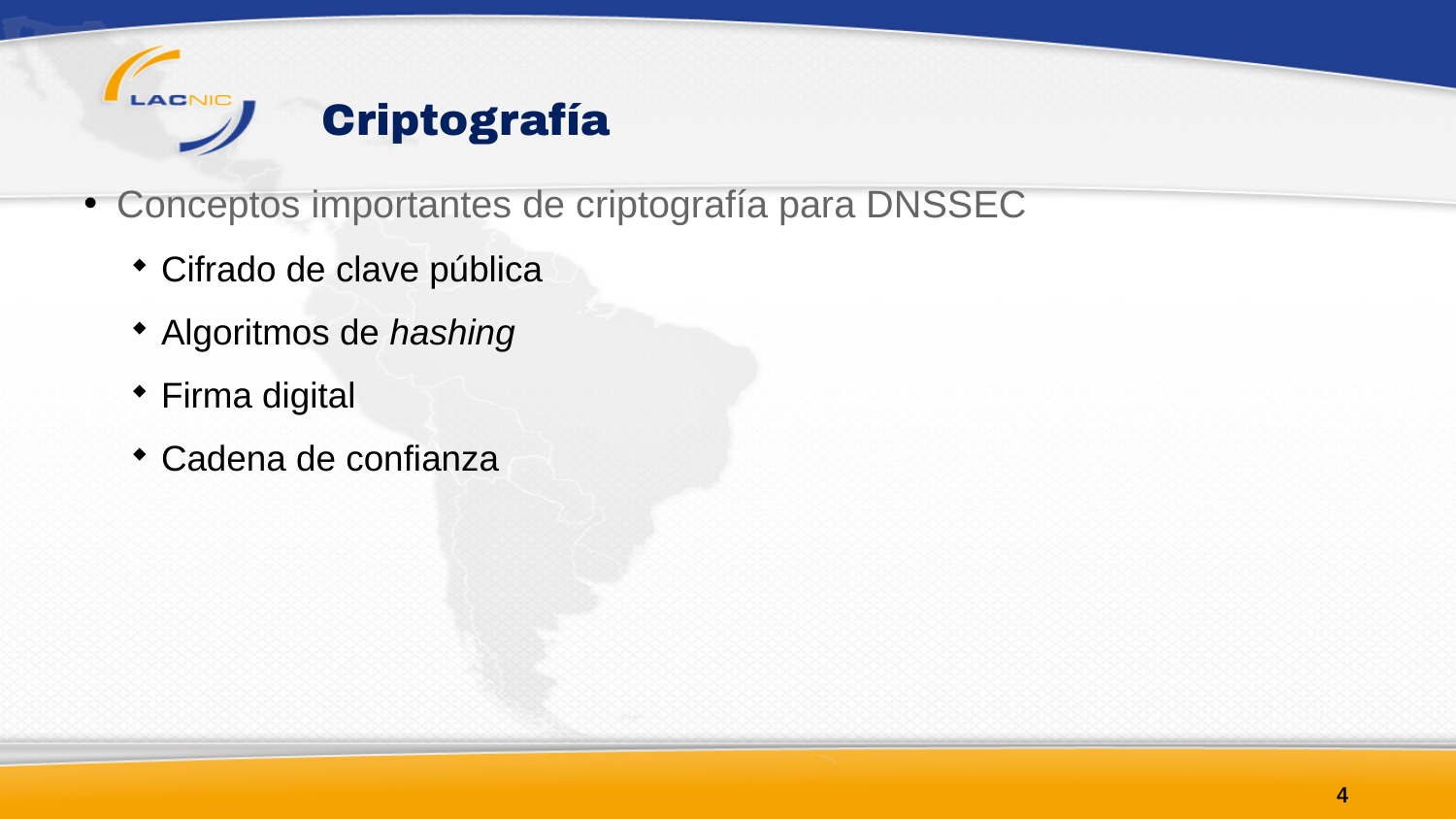

# Criptografía
Conceptos importantes de criptografía para DNSSEC
Cifrado de clave pública
Algoritmos de hashing
Firma digital
Cadena de confianza
4